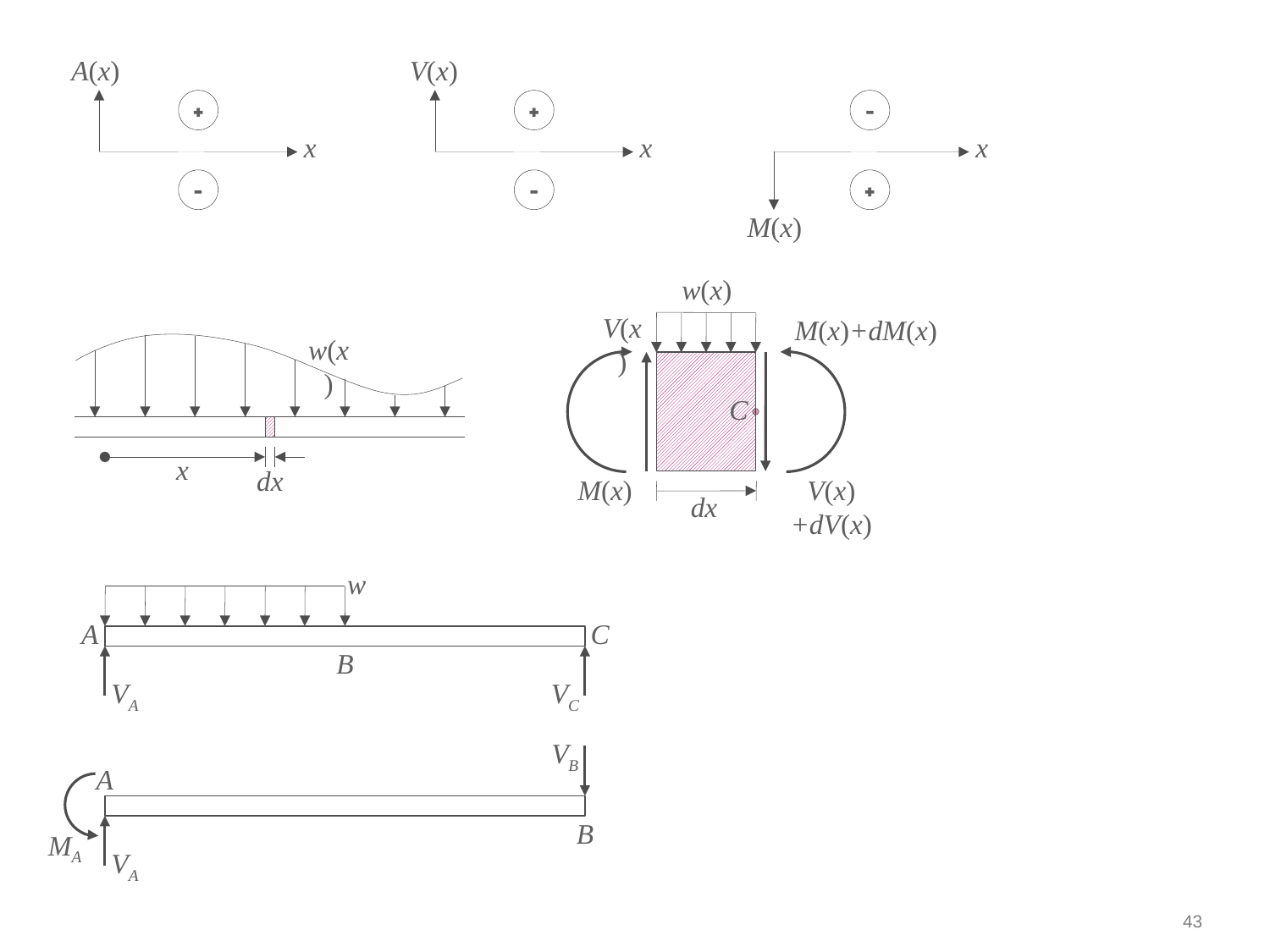

A(x)
+
x
-
V(x)
+
x
-
-
x
+
M(x)
w(x)
V(x)
M(x)+dM(x)

C

M(x)
V(x)+dV(x)
dx
w(x)

x
dx
w
A
C

B
VA
VC
VB
A

B
MA
VA